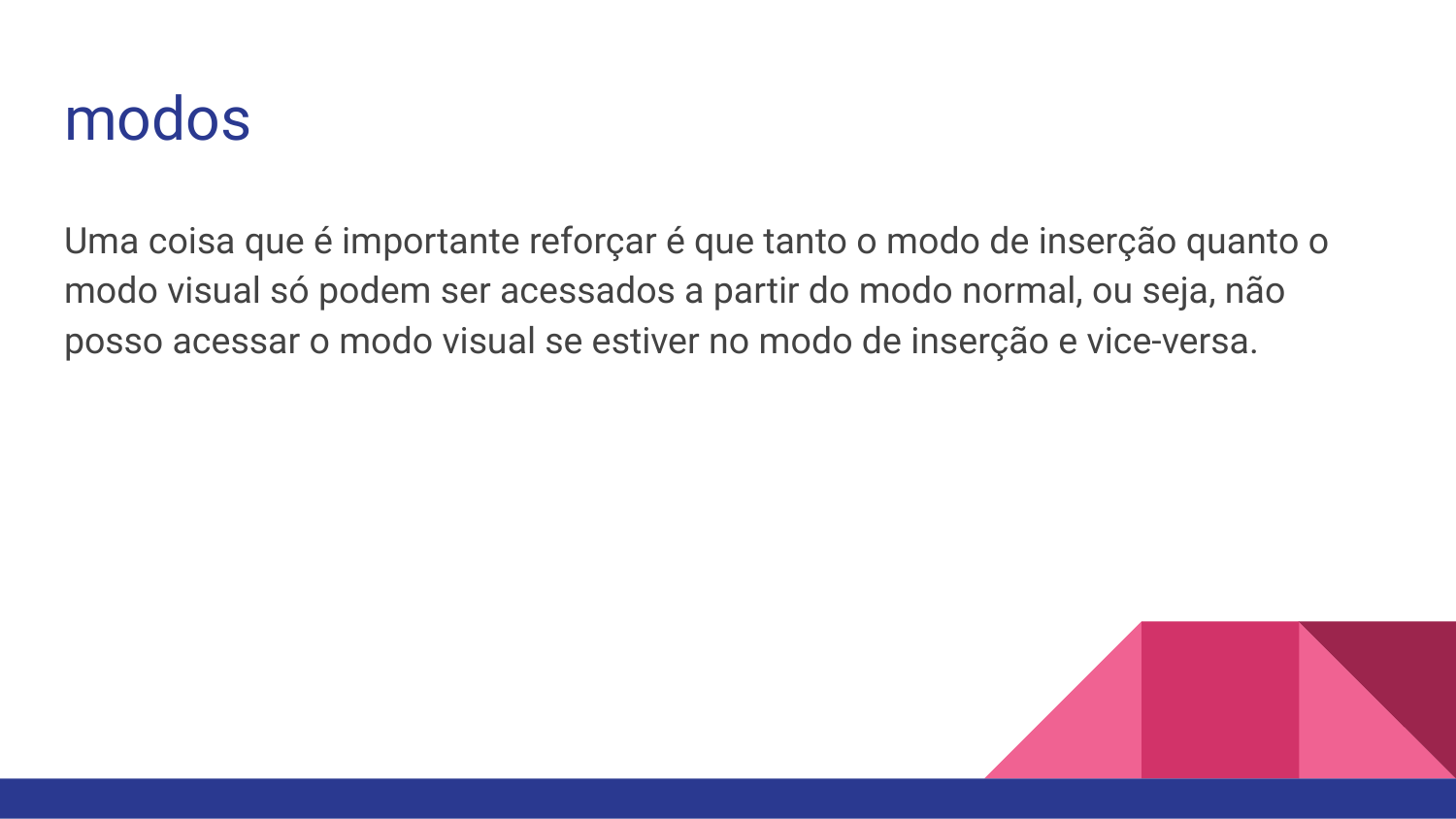

# modos
Uma coisa que é importante reforçar é que tanto o modo de inserção quanto o modo visual só podem ser acessados a partir do modo normal, ou seja, não posso acessar o modo visual se estiver no modo de inserção e vice-versa.